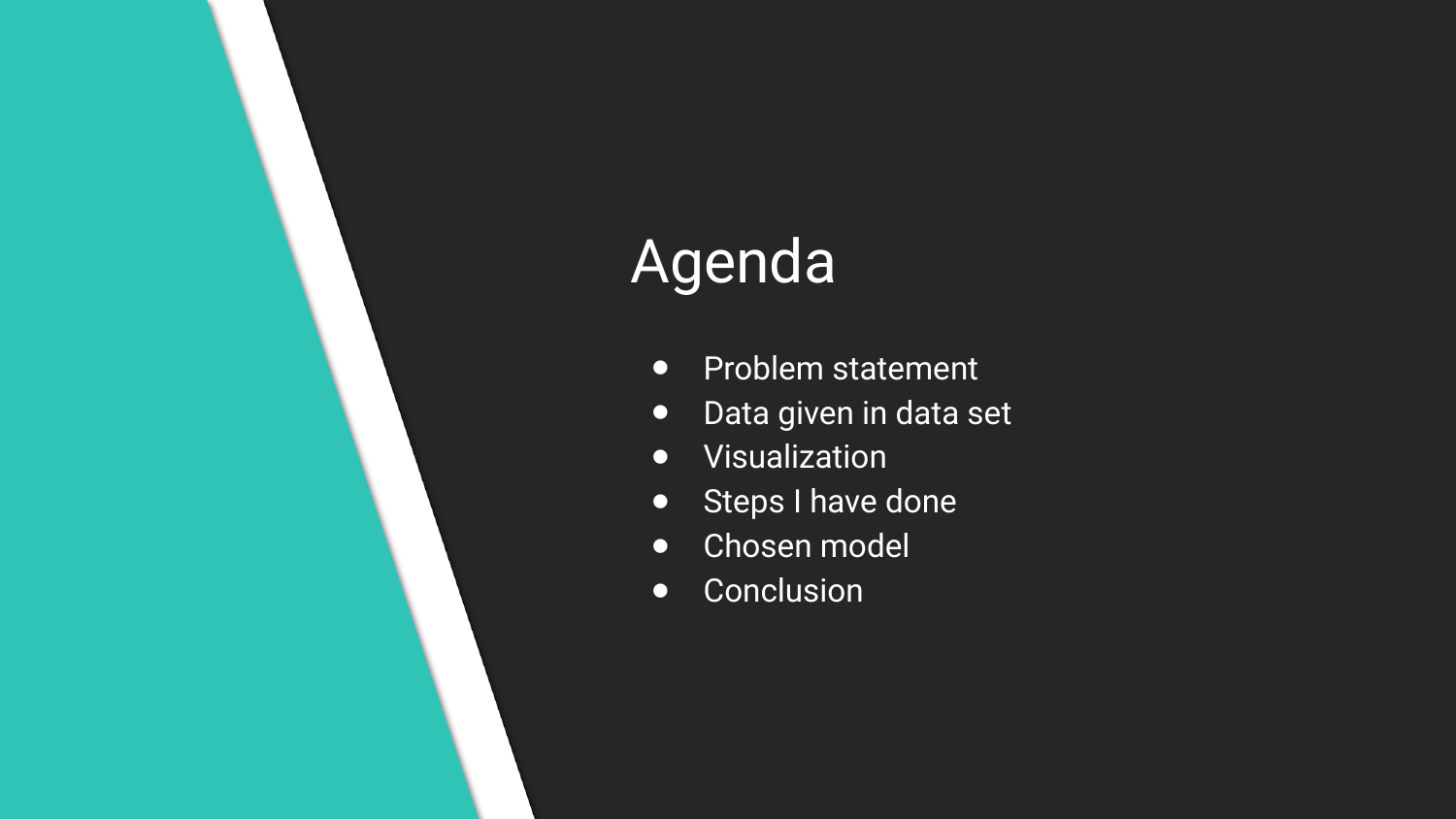

# Agenda
Problem statement
Data given in data set
Visualization
Steps I have done
Chosen model
Conclusion